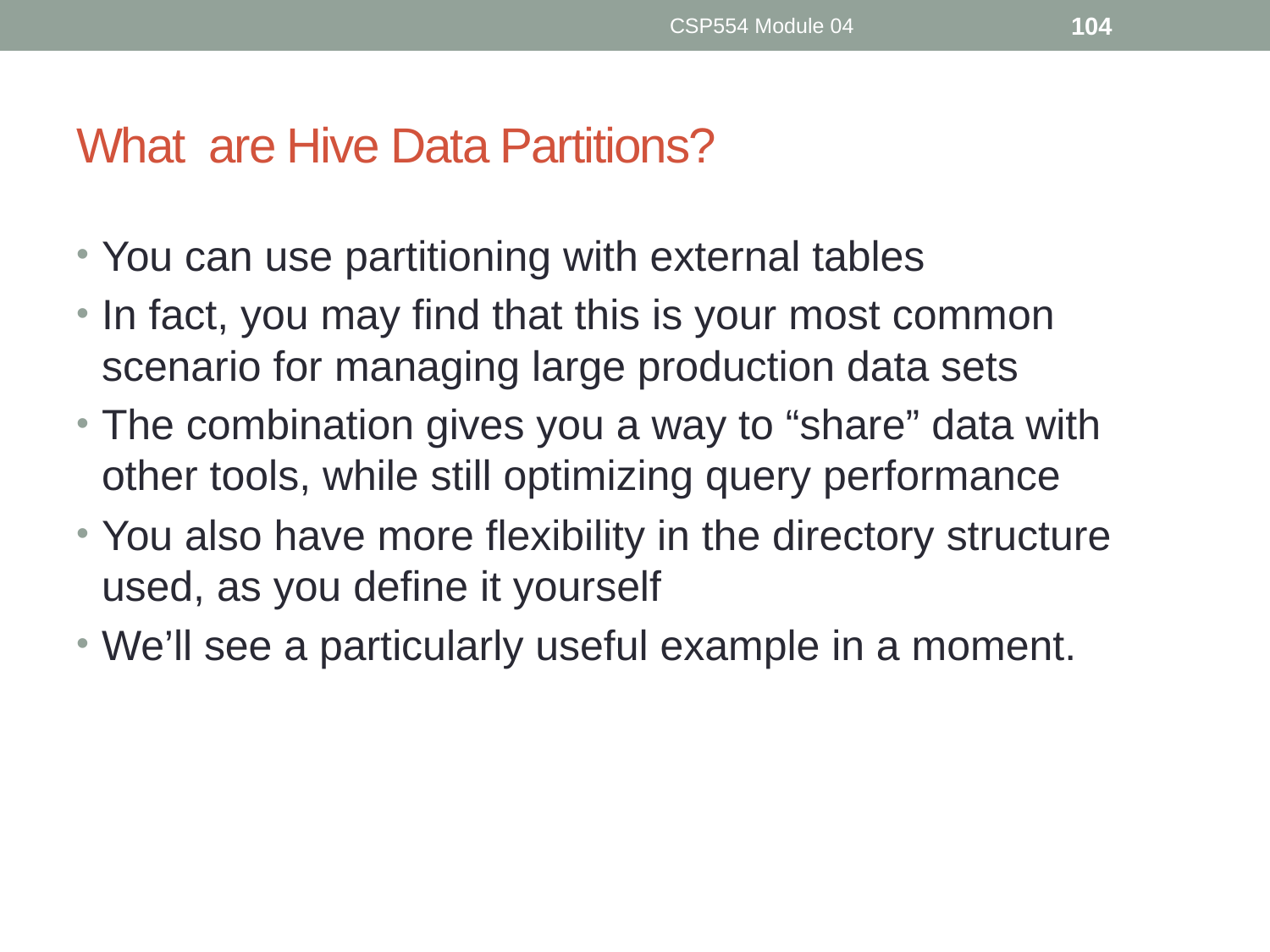

CSP554 Module 04
104
# What  are Hive Data Partitions?
You can use partitioning with external tables
In fact, you may find that this is your most common scenario for managing large production data sets
The combination gives you a way to “share” data with other tools, while still optimizing query performance
You also have more flexibility in the directory structure used, as you define it yourself
We’ll see a particularly useful example in a moment.